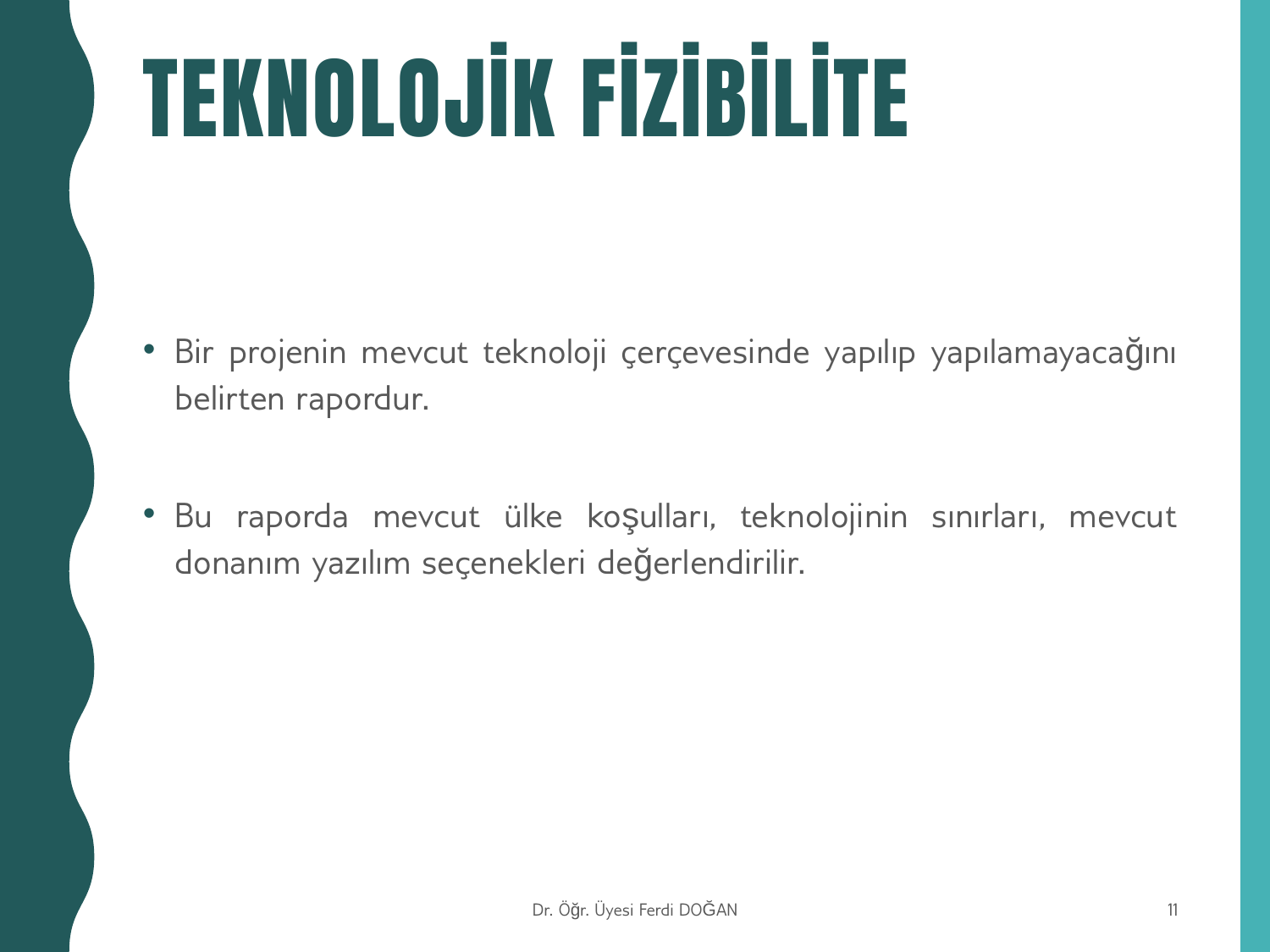

# Teknolojik Fizibilite
Bir projenin mevcut teknoloji çerçevesinde yapılıp yapılamayacağını belirten rapordur.

Bu raporda mevcut ülke koşulları, teknolojinin sınırları, mevcut donanım yazılım seçenekleri değerlendirilir.
Dr. Öğr. Üyesi Ferdi DOĞAN
11